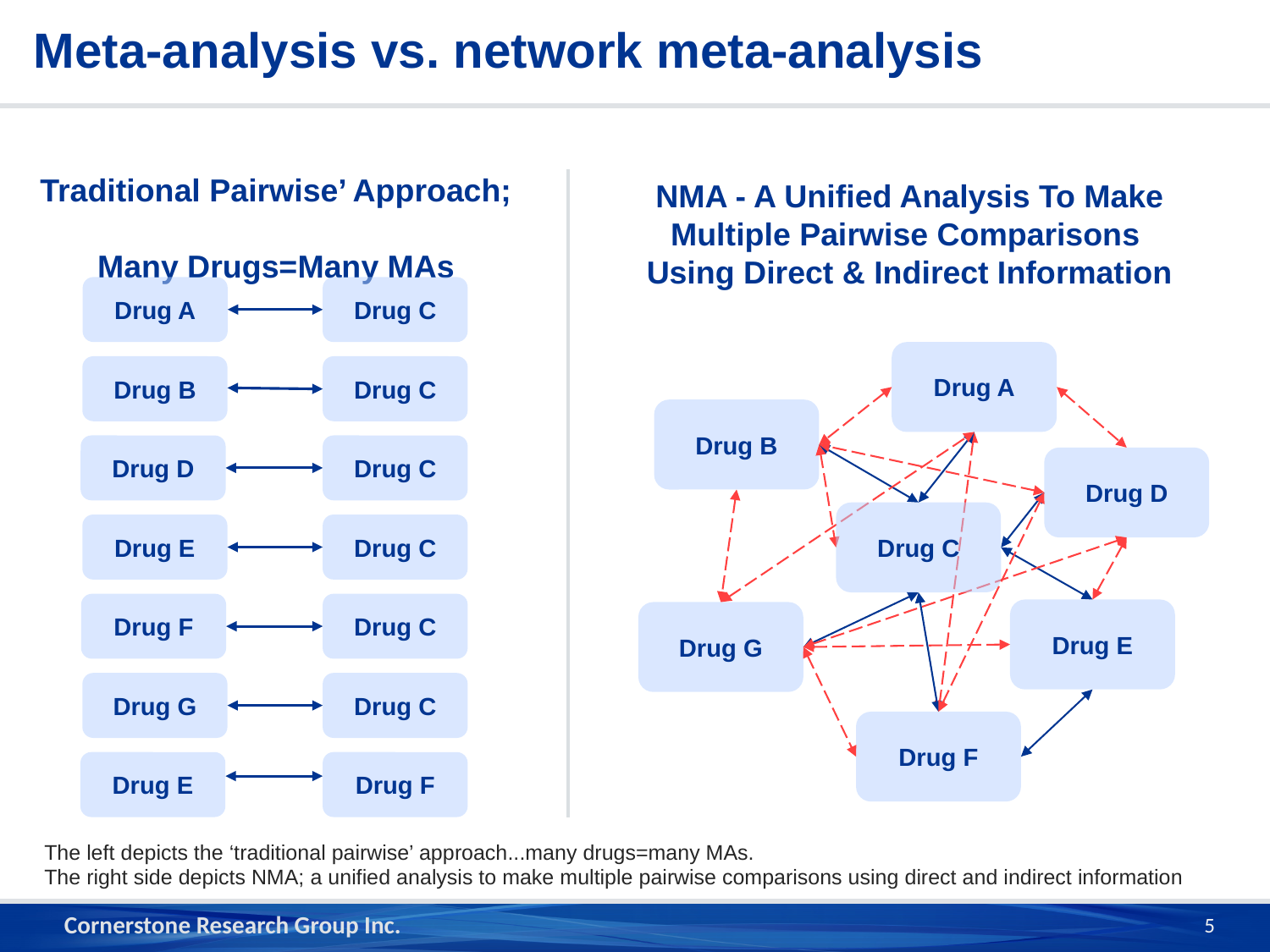

Meta-analysis vs. network meta-analysis
Traditional Pairwise’ Approach;
Many Drugs=Many MAs
NMA - A Unified Analysis To Make Multiple Pairwise Comparisons
Using Direct & Indirect Information
Drug C
Drug A
Drug A
Drug C
Drug B
Drug B
Drug C
Drug D
Drug D
Drug C
Drug C
Drug E
Drug C
Drug F
Drug E
Drug G
Drug C
Drug G
Drug F
Drug F
Drug E
The left depicts the ‘traditional pairwise’ approach...many drugs=many MAs.
The right side depicts NMA; a unified analysis to make multiple pairwise comparisons using direct and indirect information

Cornerstone Research Group Inc.
5